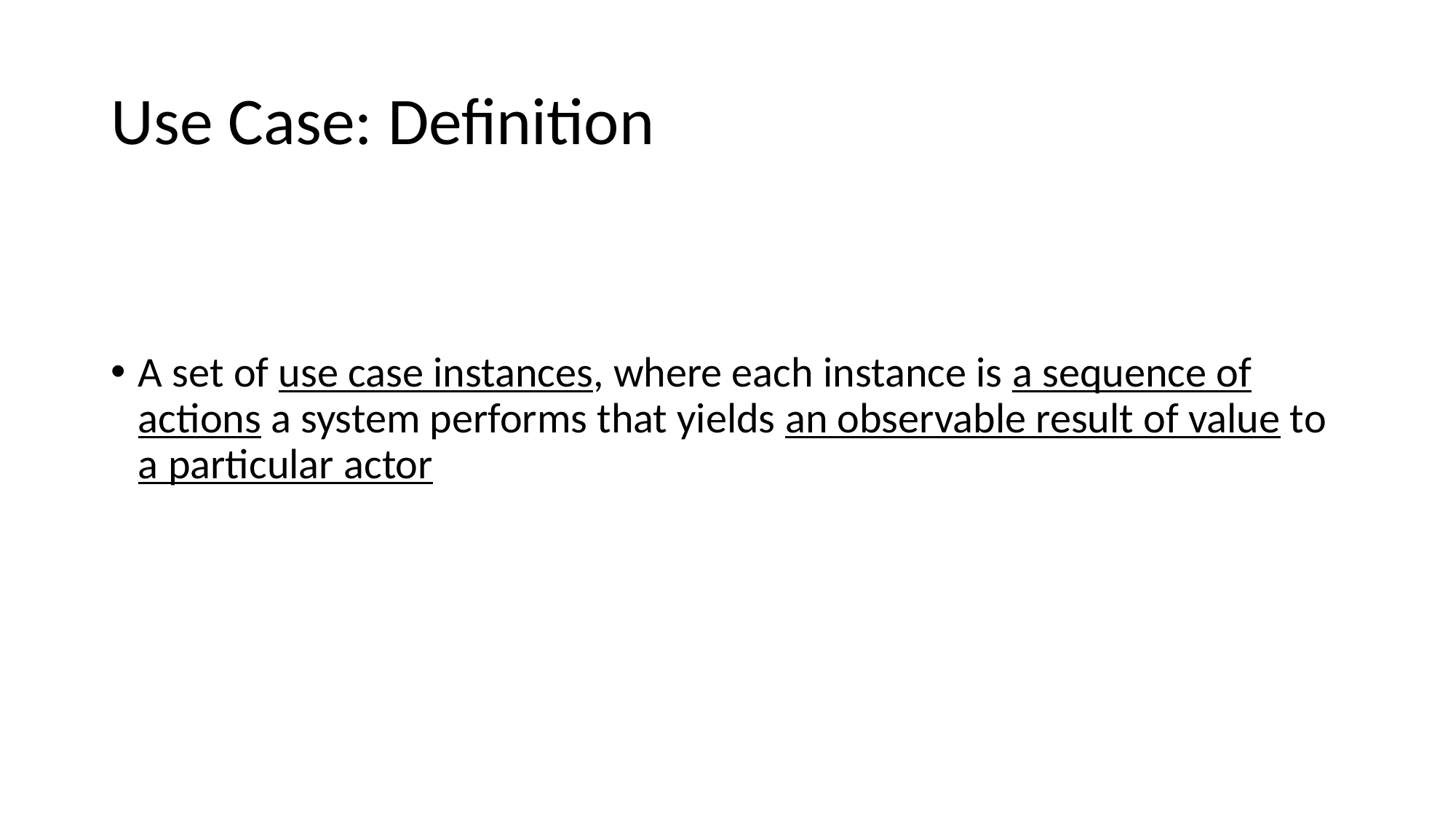

# Use Case: Definition

A set of use case instances, where each instance is a sequence of actions a system performs that yields an observable result of value to a particular actor